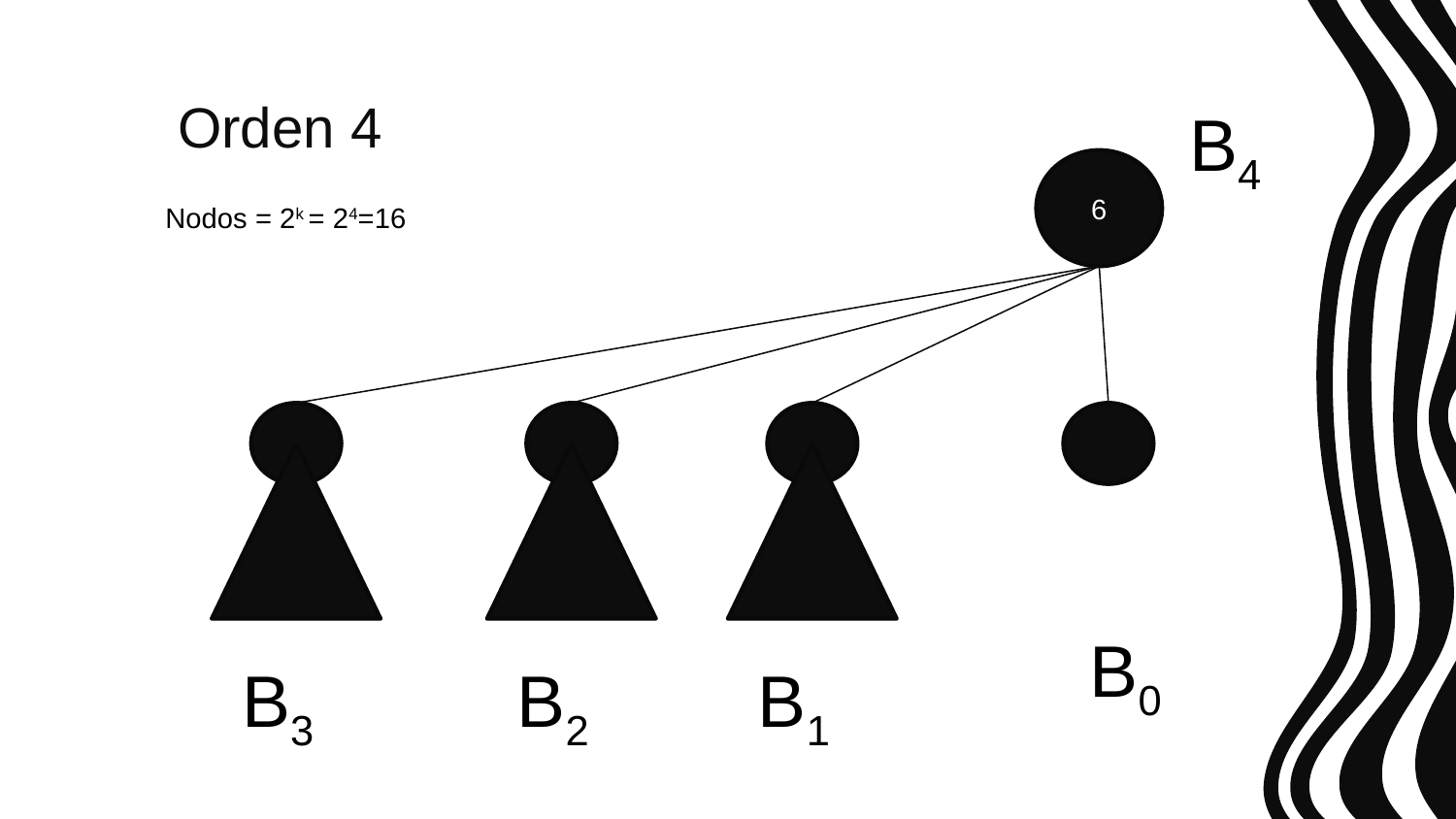

# Orden 4
B4
6
Nodos = 2k = 24=16

B0
B3
B2
B1